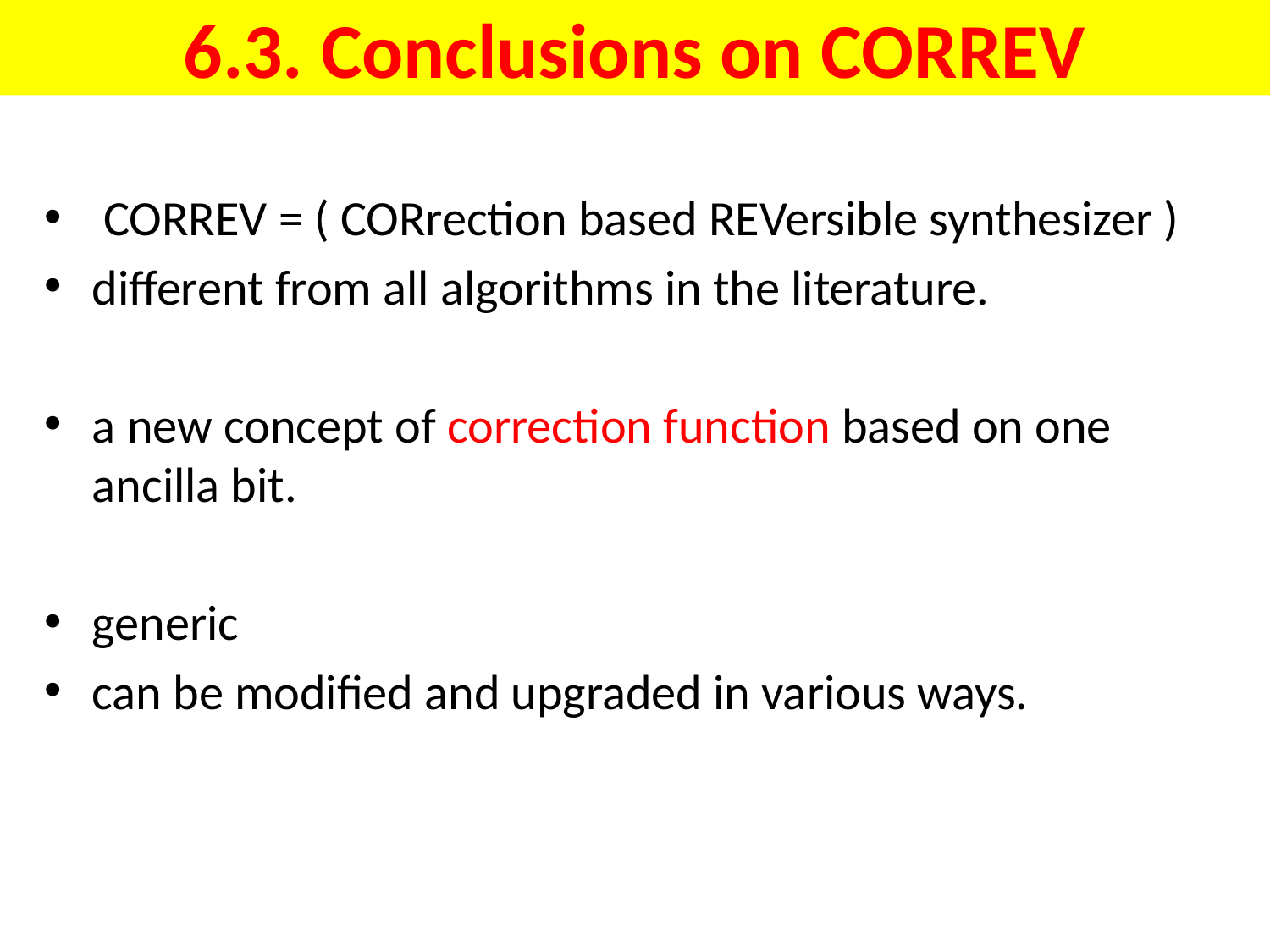

# 6.3. Conclusions on CORREV
 CORREV = ( CORrection based REVersible synthesizer )
different from all algorithms in the literature.

a new concept of correction function based on one ancilla bit.

generic
can be modified and upgraded in various ways.